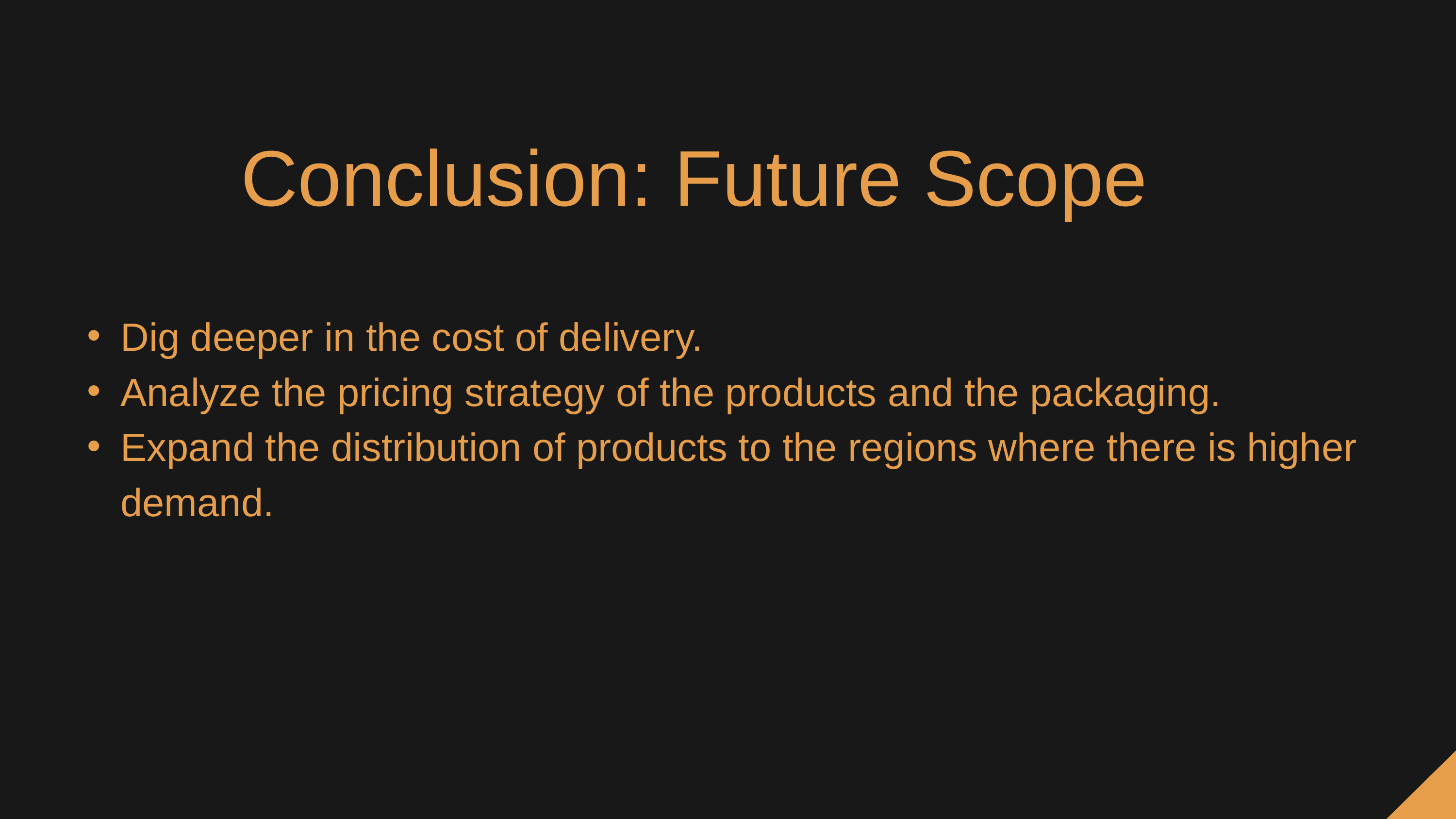

Conclusion: Future Scope
Dig deeper in the cost of delivery.
Analyze the pricing strategy of the products and the packaging.
Expand the distribution of products to the regions where there is higher demand.